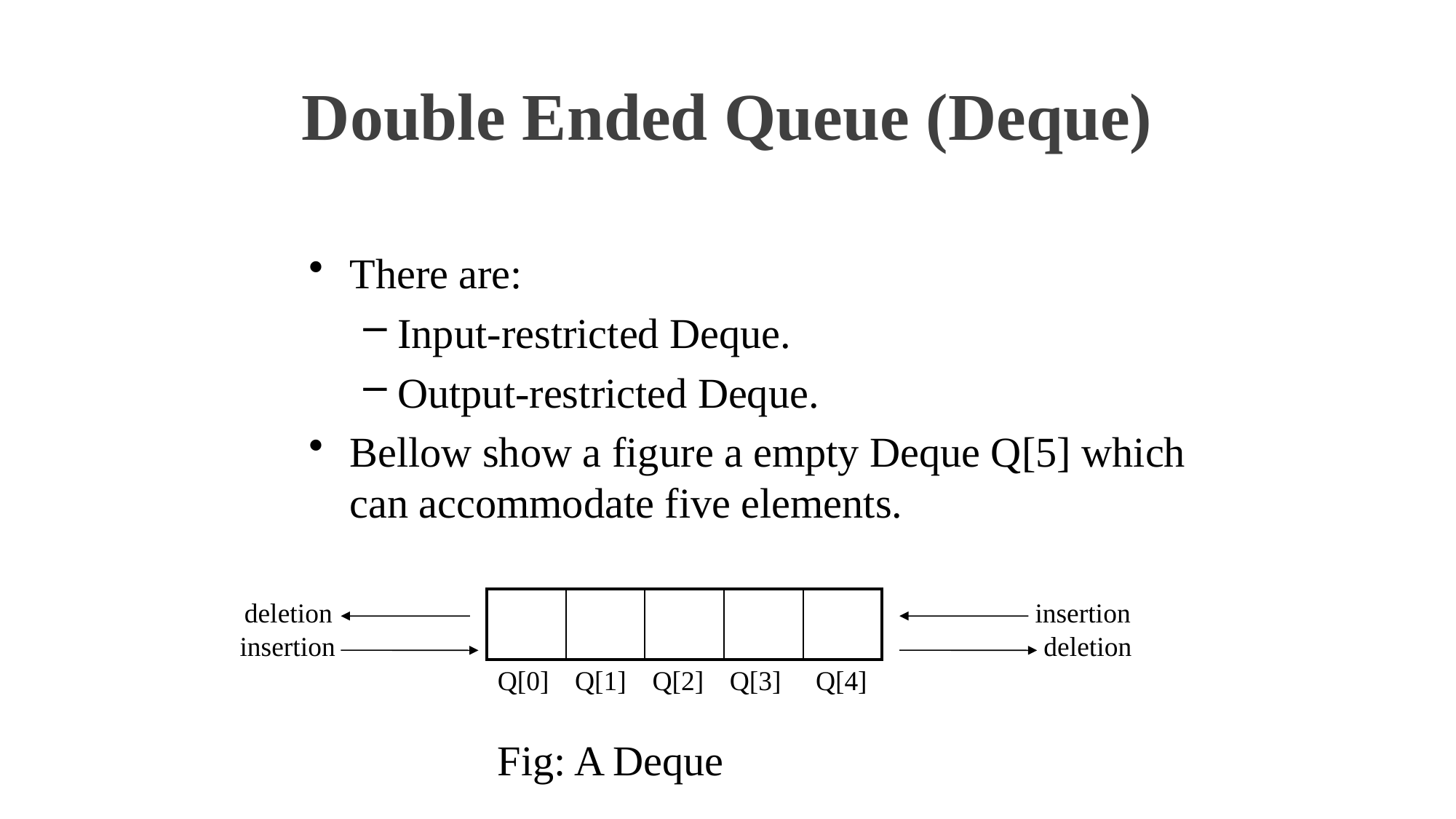

# Double Ended Queue (Deque)
There are:
Input-restricted Deque.
Output-restricted Deque.
Bellow show a figure a empty Deque Q[5] which can accommodate five elements.
|  |  |  |  |  |
| --- | --- | --- | --- | --- |
deletion
insertion

insertion
deletion

Q[0]
Q[1]
Q[2]
Q[3]
Q[4]
Fig: A Deque